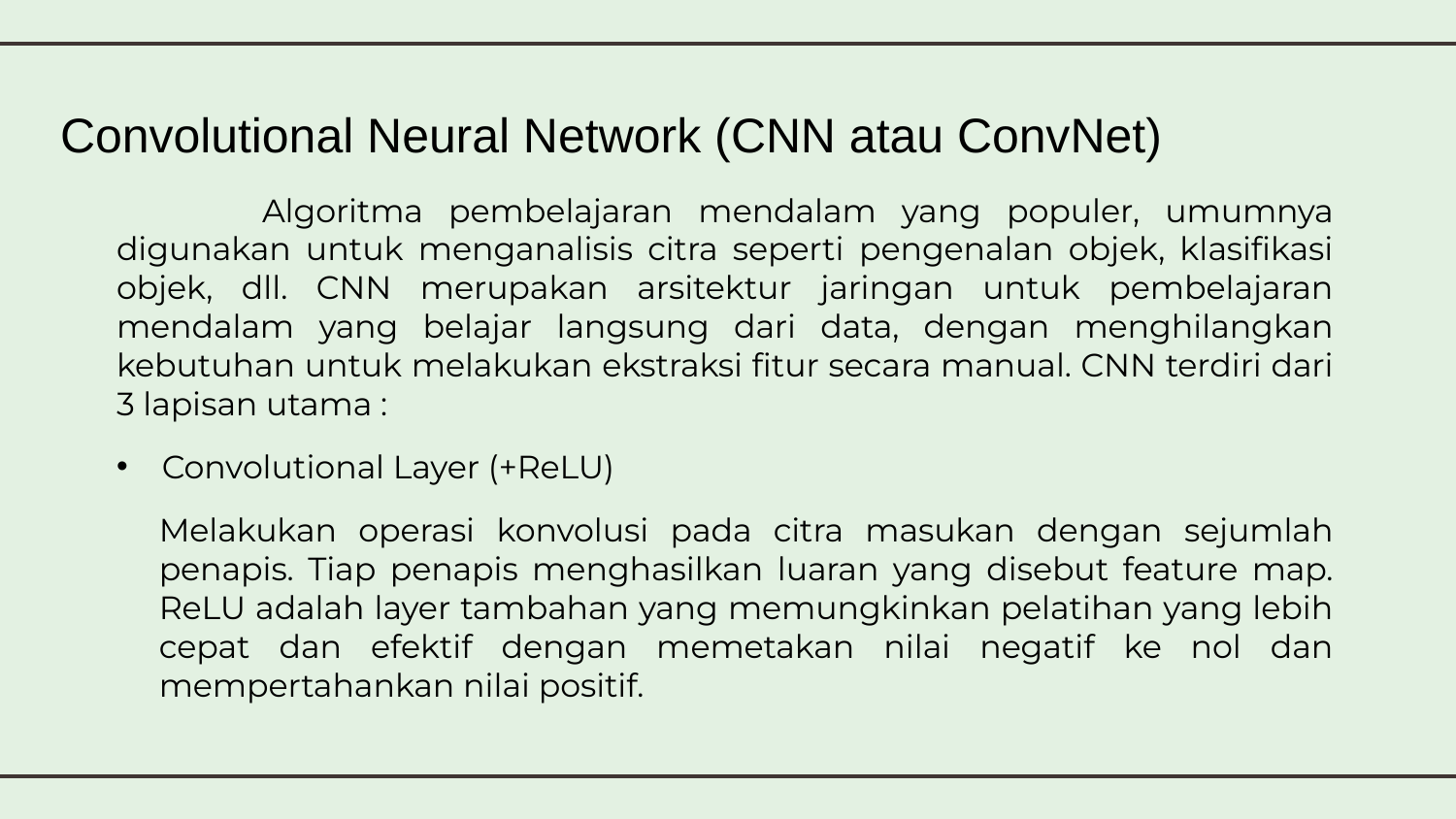

Convolutional Neural Network (CNN atau ConvNet)
	Algoritma pembelajaran mendalam yang populer, umumnya digunakan untuk menganalisis citra seperti pengenalan objek, klasifikasi objek, dll. CNN merupakan arsitektur jaringan untuk pembelajaran mendalam yang belajar langsung dari data, dengan menghilangkan kebutuhan untuk melakukan ekstraksi fitur secara manual. CNN terdiri dari 3 lapisan utama :
Convolutional Layer (+ReLU)
Melakukan operasi konvolusi pada citra masukan dengan sejumlah penapis. Tiap penapis menghasilkan luaran yang disebut feature map. ReLU adalah layer tambahan yang memungkinkan pelatihan yang lebih cepat dan efektif dengan memetakan nilai negatif ke nol dan mempertahankan nilai positif.